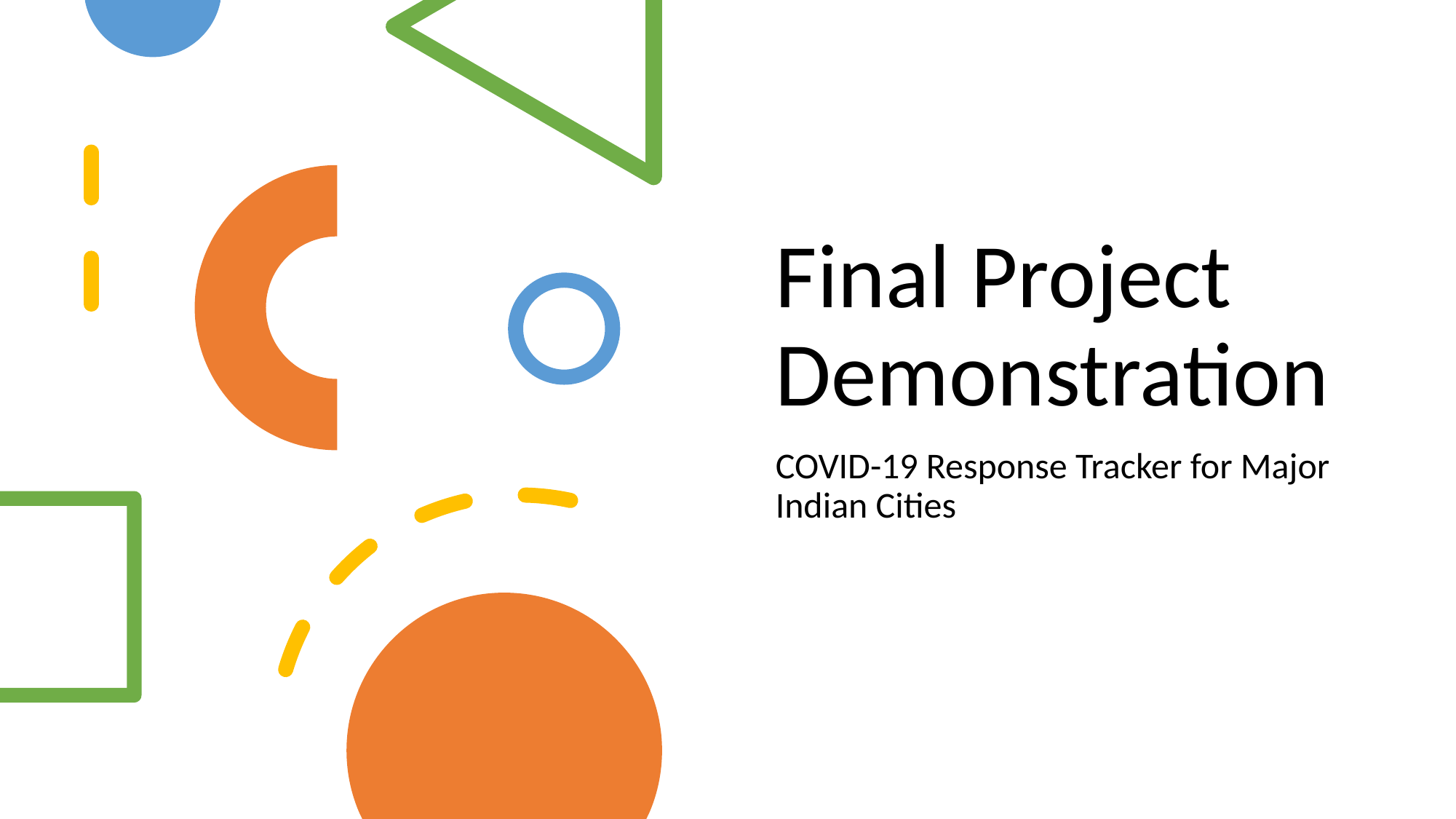

# Final Project Demonstration

COVID-19 Response Tracker for Major Indian Cities